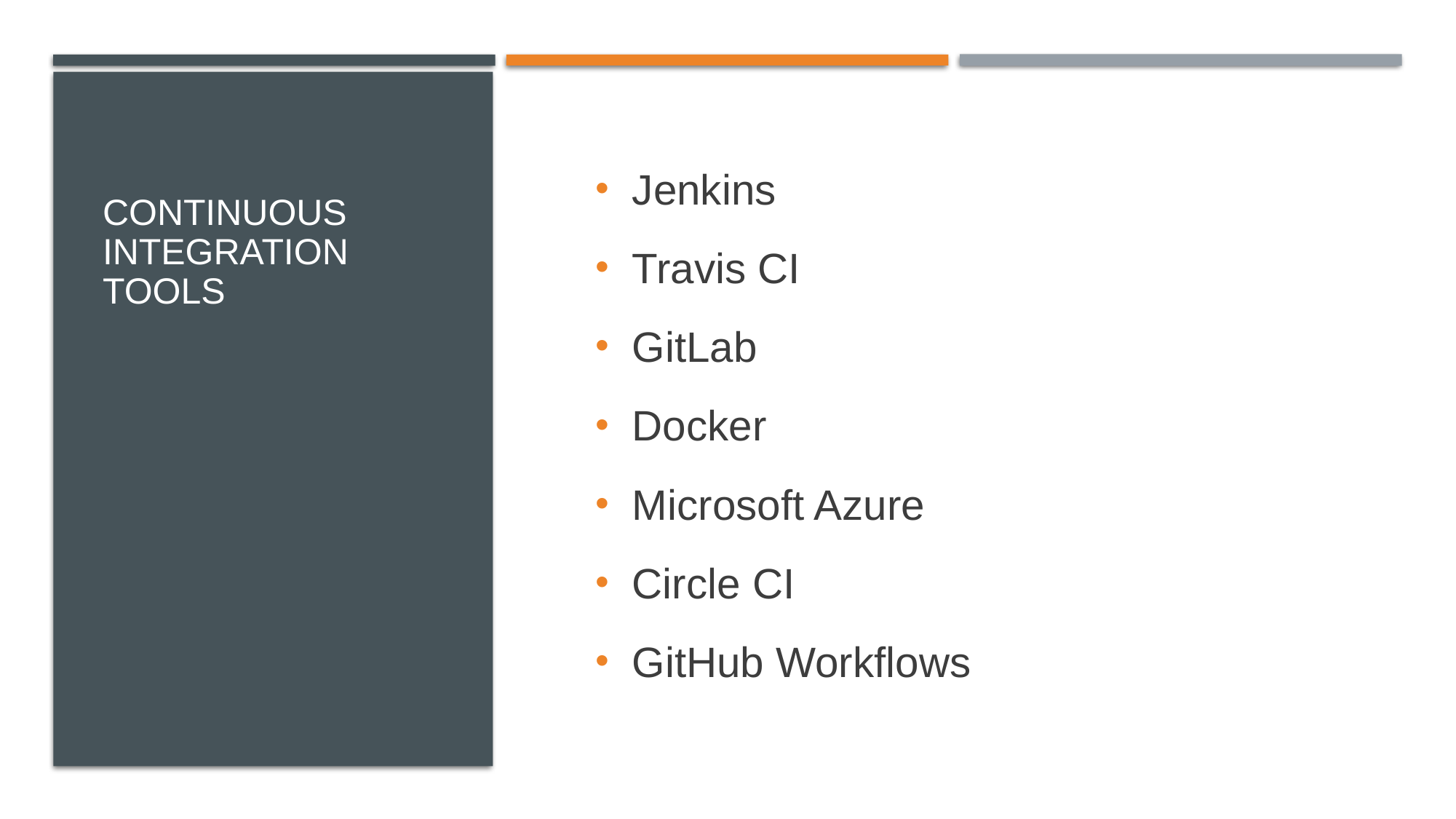

# Continuous Integration Tools
Jenkins
Travis CI
GitLab
Docker
Microsoft Azure
Circle CI
GitHub Workflows